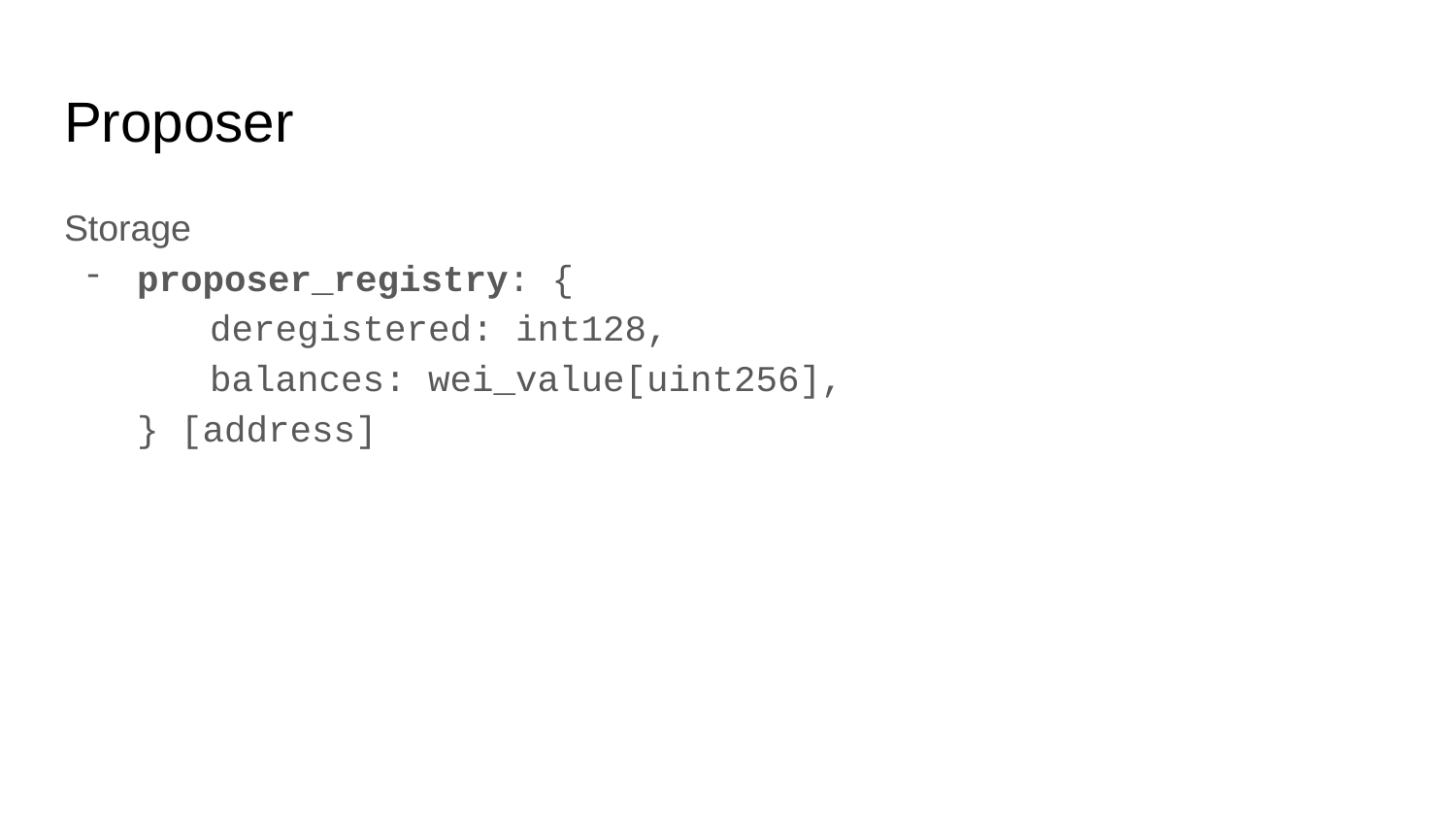

# Proposer
Storage
proposer_registry: {
deregistered: int128,
balances: wei_value[uint256],
} [address]